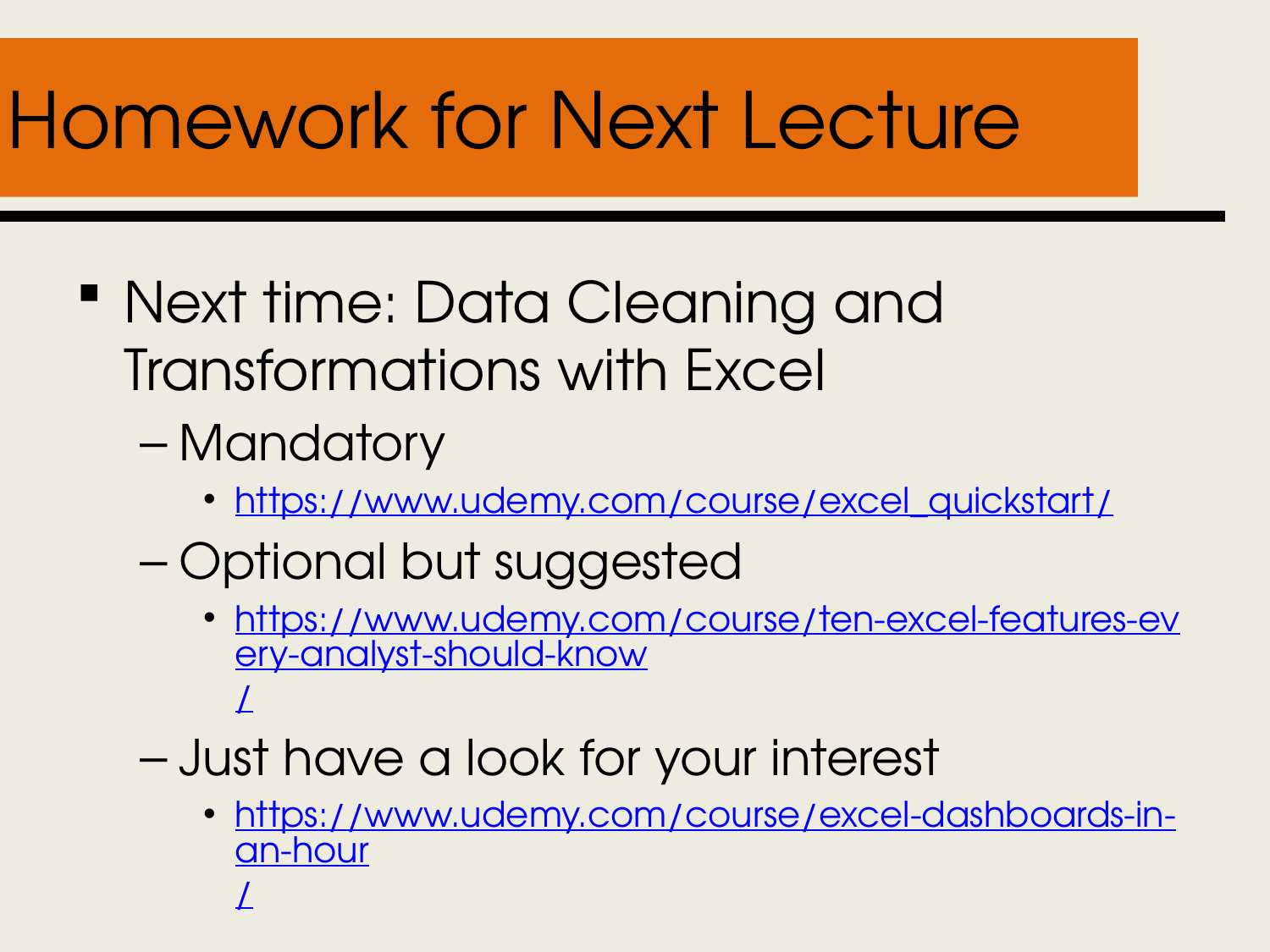

# Homework for Next Lecture
Next time: Data Cleaning and Transformations with Excel
Mandatory
https://www.udemy.com/course/excel_quickstart/
Optional but suggested
https://www.udemy.com/course/ten-excel-features-every-analyst-should-know/
Just have a look for your interest
https://www.udemy.com/course/excel-dashboards-in-an-hour/